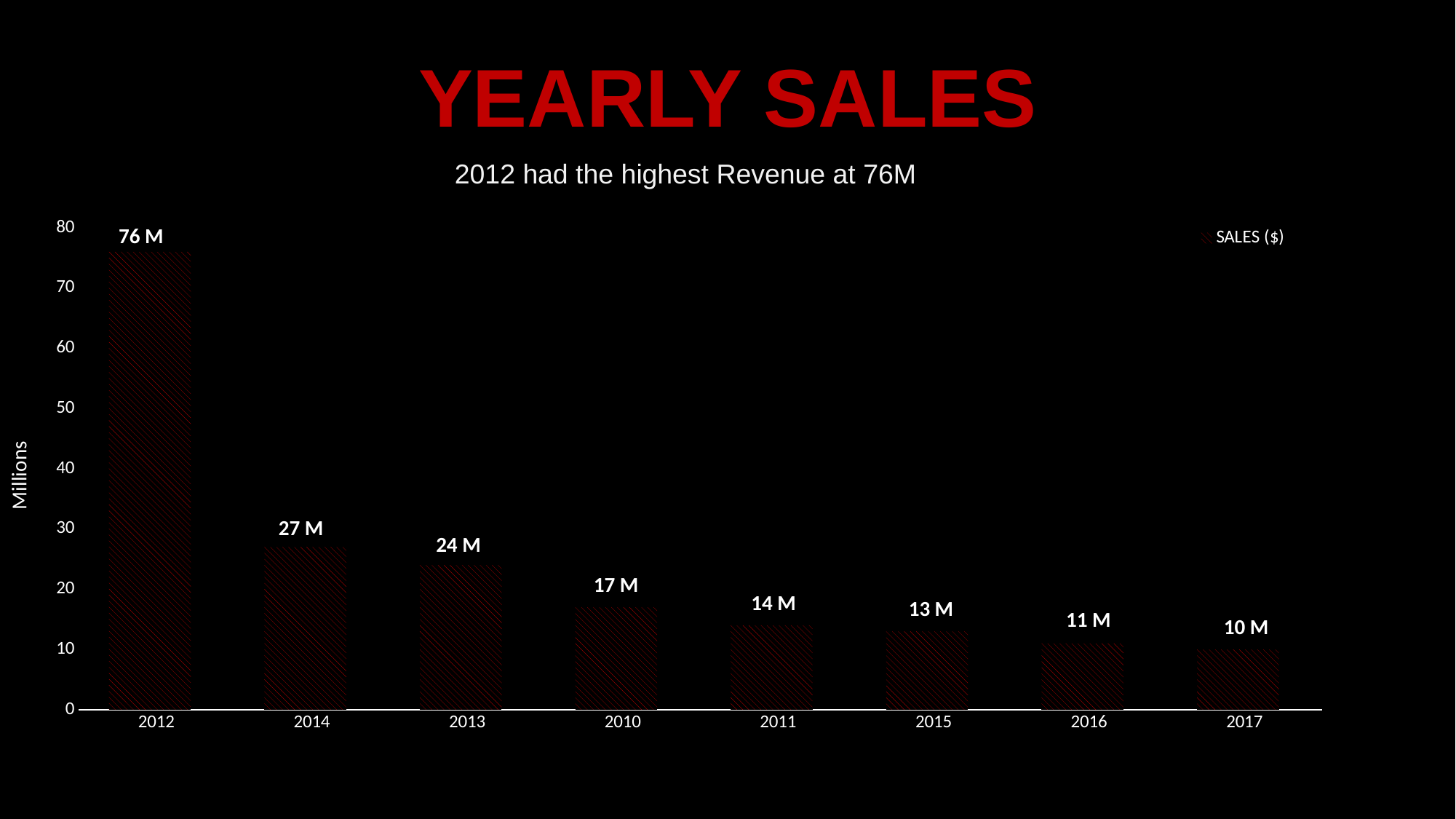

YEARLY SALES
﻿2012 had the highest Revenue at 76M

### Chart

| Category | SALES ($) | Column1 | Column2 |
|---|---|---|---|
| 2012 | 76.0 | None | None |
| 2014 | 27.0 | None | None |
| 2013 | 24.0 | None | None |
| 2010 | 17.0 | None | None |
| 2011 | 14.0 | None | None |
| 2015 | 13.0 | None | None |
| 2016 | 11.0 | None | None |
| 2017 | 10.0 | None | None |
76 M
Millions
27 M
24 M
17 M
14 M
13 M
11 M
10 M